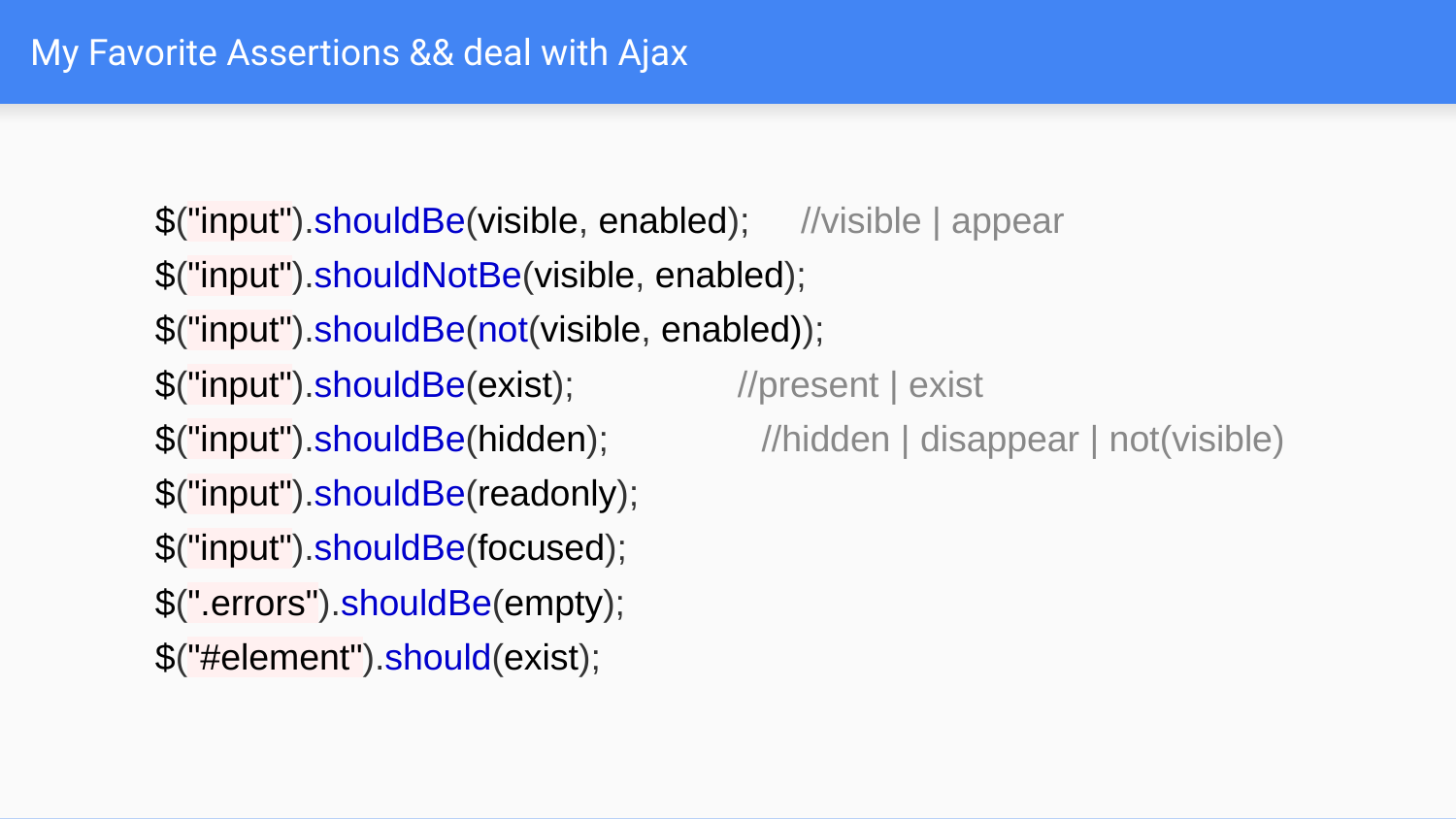

# My Favorite Assertions && deal with Ajax

$("input").shouldBe(visible, enabled);     //visible | appear
$("input").shouldNotBe(visible, enabled);
$("input").shouldBe(not(visible, enabled));
$("input").shouldBe(exist);                //present | exist
$("input").shouldBe(hidden);               //hidden | disappear | not(visible)
$("input").shouldBe(readonly);
$("input").shouldBe(focused);
$(".errors").shouldBe(empty);
$("#element").should(exist);